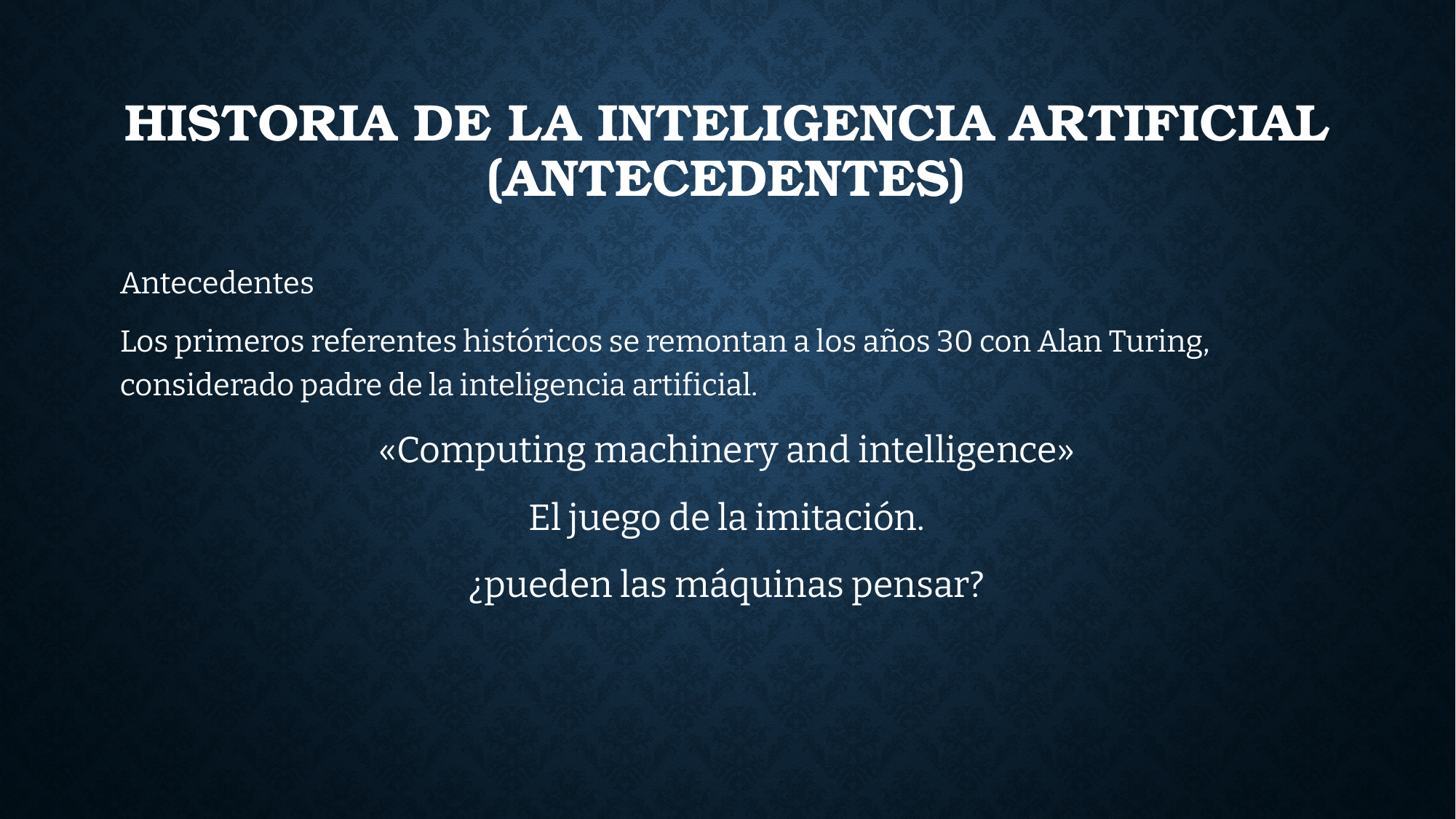

# Historia de la Inteligencia Artificial (Antecedentes)
Antecedentes
Los primeros referentes históricos se remontan a los años 30 con Alan Turing, considerado padre de la inteligencia artificial.
«Computing machinery and intelligence»
El juego de la imitación.
¿pueden las máquinas pensar?